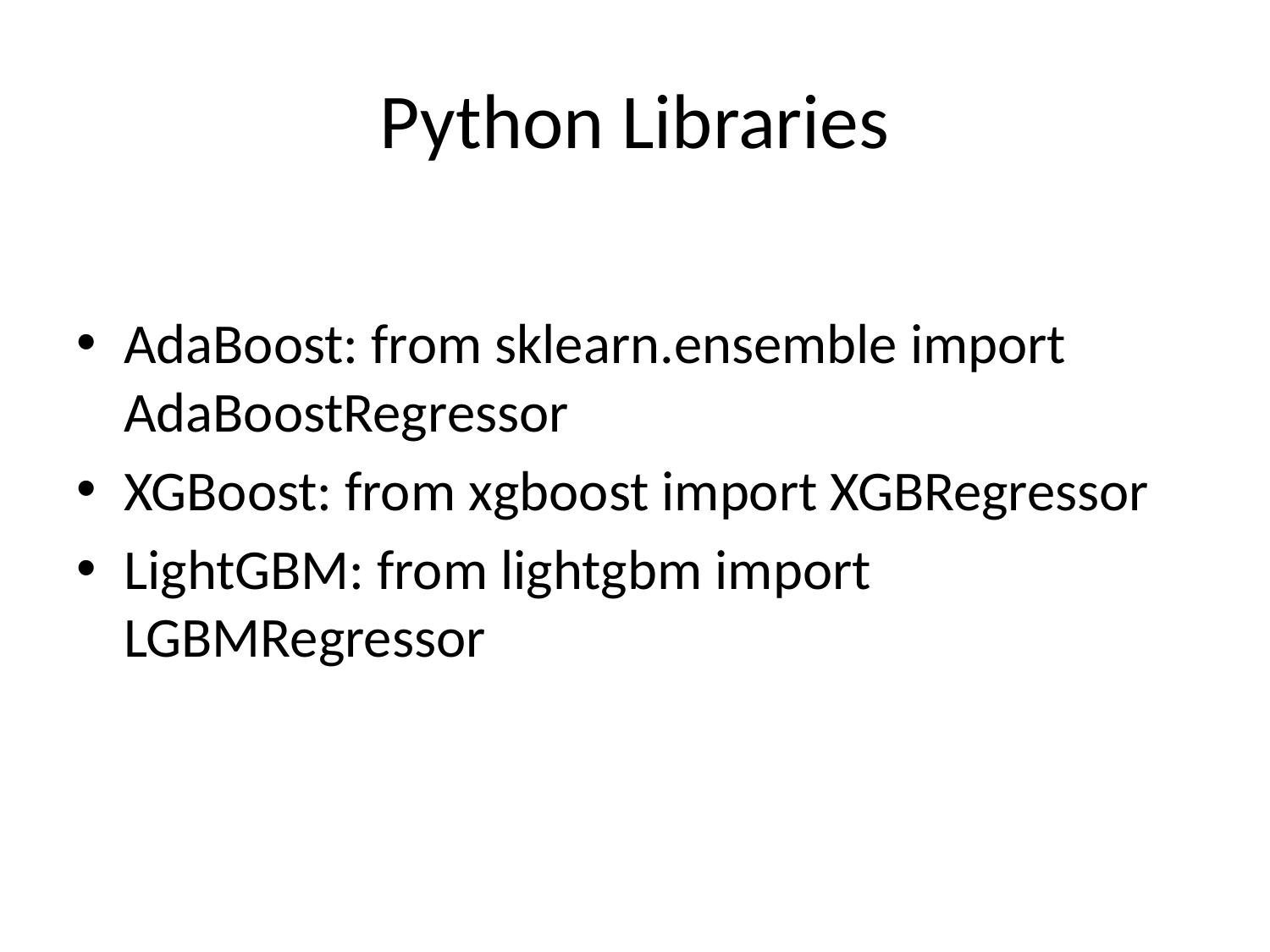

# Python Libraries

AdaBoost: from sklearn.ensemble import AdaBoostRegressor
XGBoost: from xgboost import XGBRegressor
LightGBM: from lightgbm import LGBMRegressor